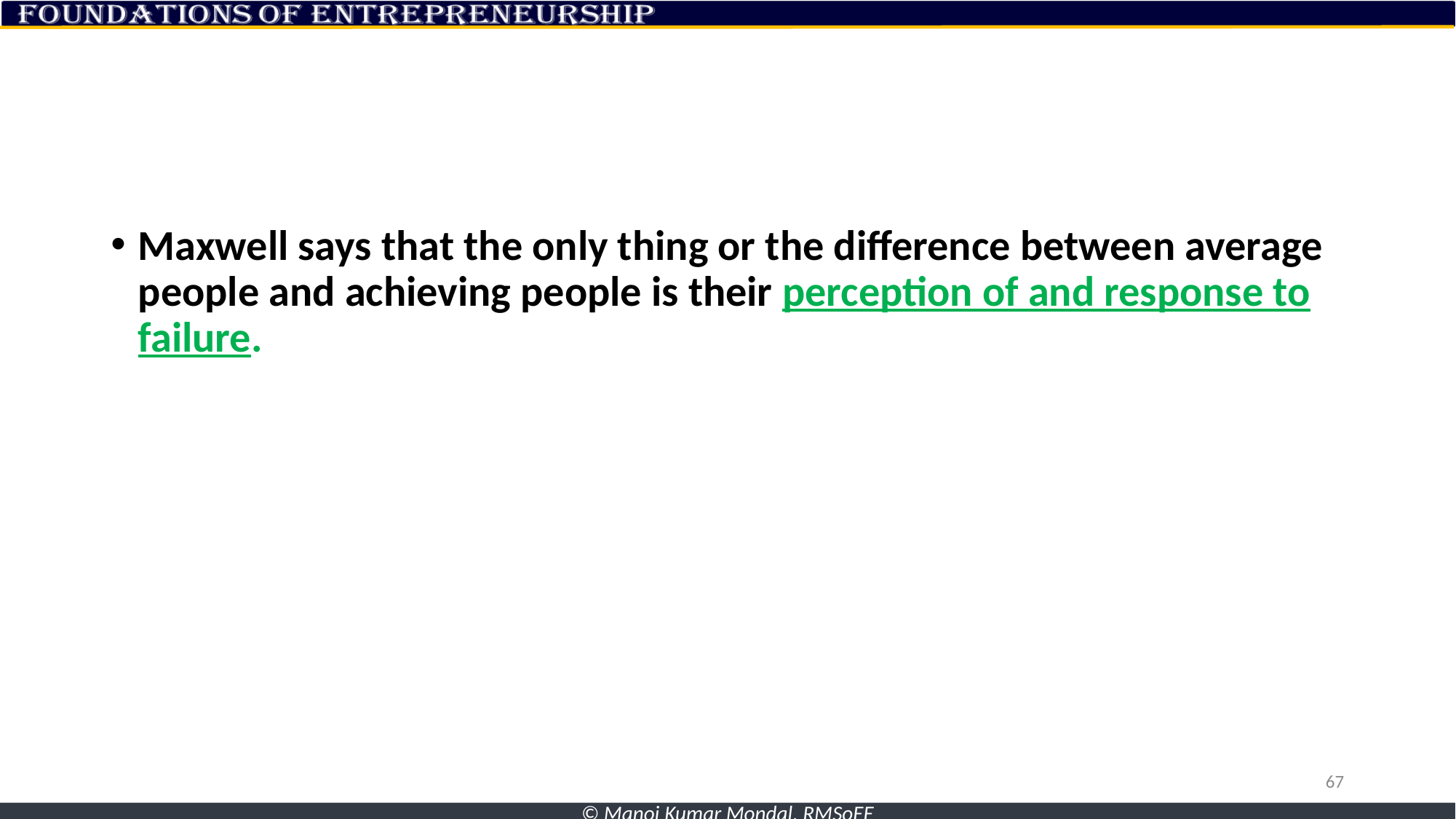

Maxwell says that the only thing or the difference between average people and achieving people is their perception of and response to failure.

67